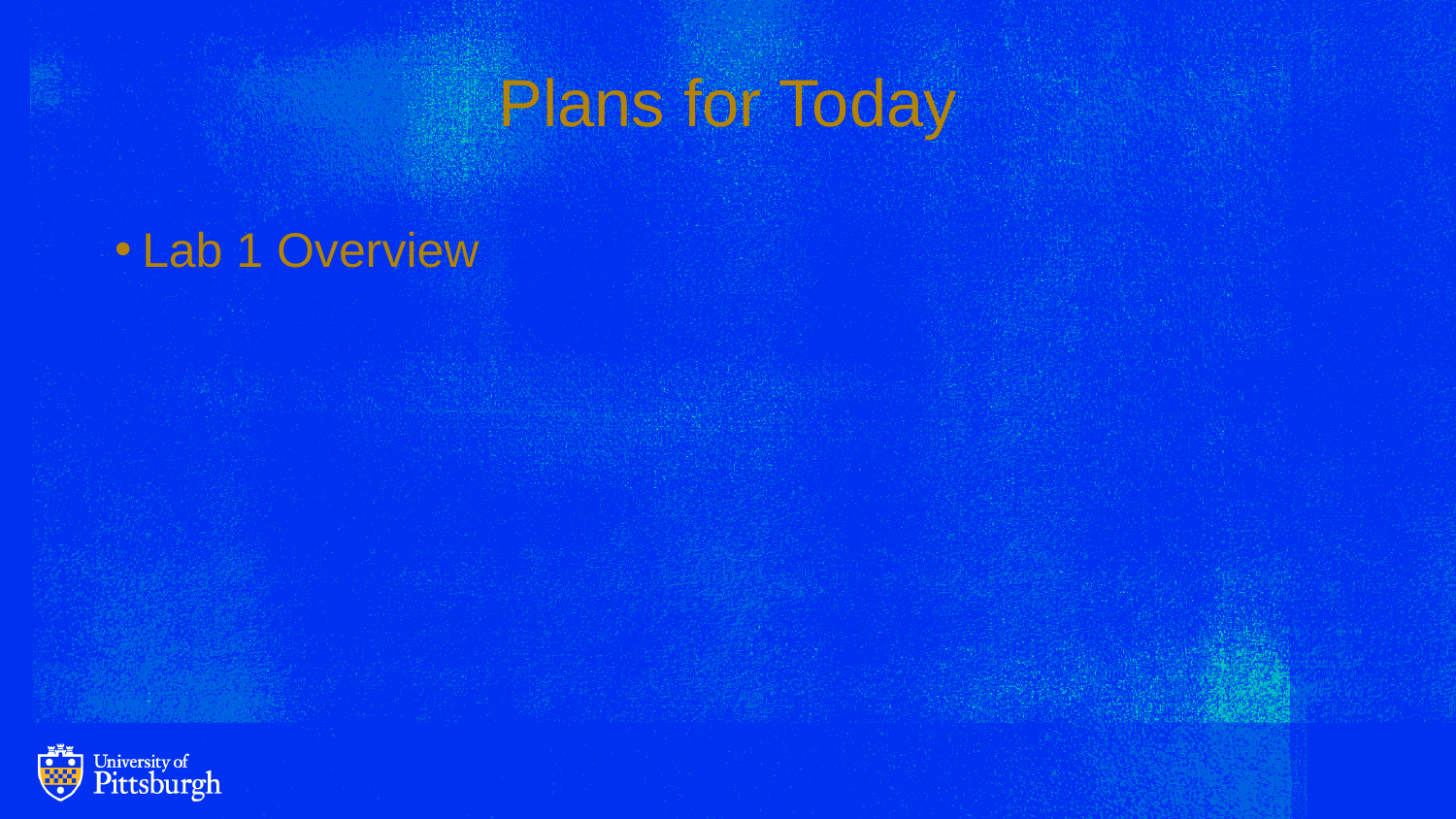

# Plans for Today
Lab 1 Overview